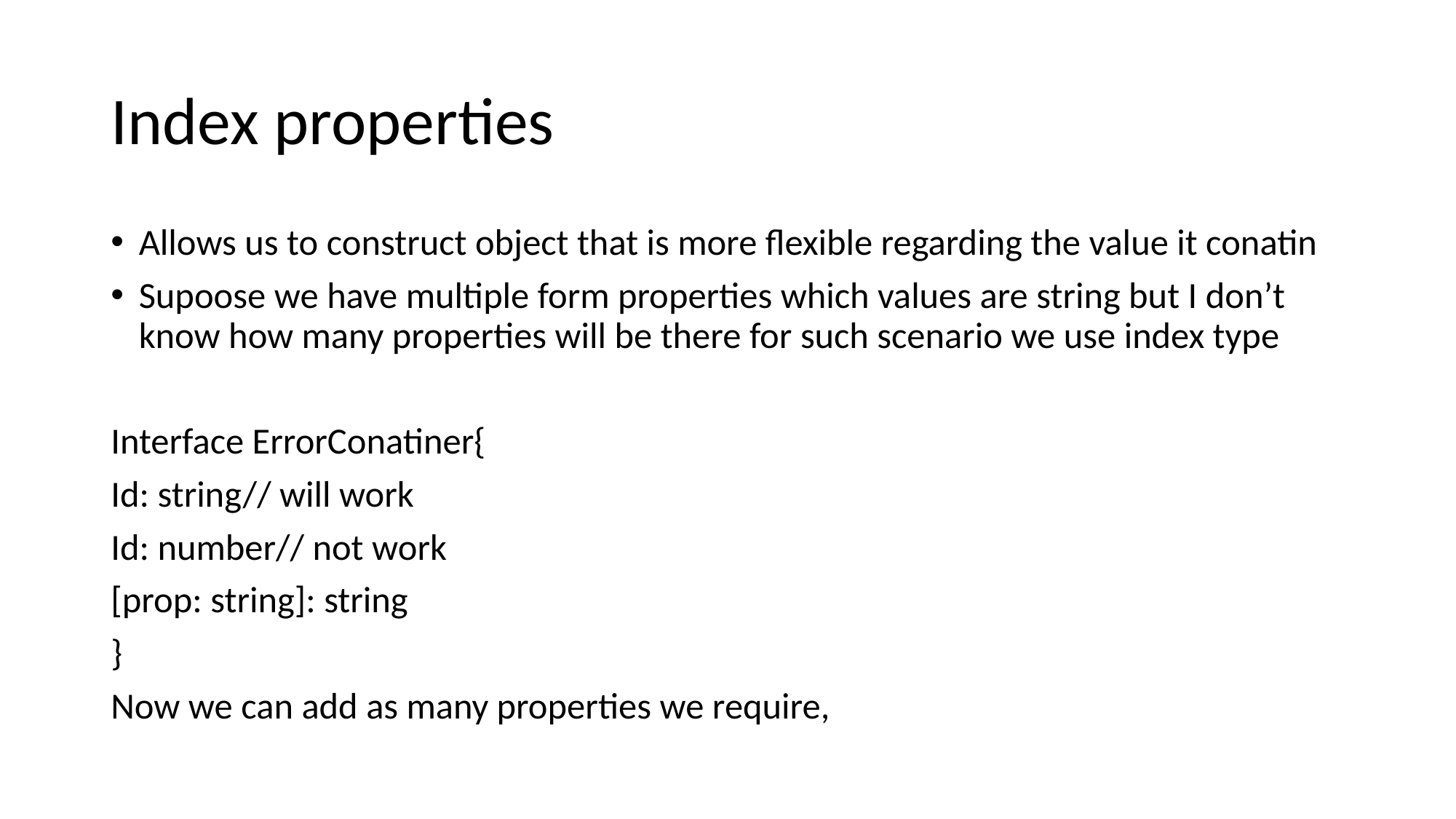

# Index properties
Allows us to construct object that is more flexible regarding the value it conatin
Supoose we have multiple form properties which values are string but I don’t know how many properties will be there for such scenario we use index type

Interface ErrorConatiner{
Id: string// will work
Id: number// not work
[prop: string]: string
}
Now we can add as many properties we require,